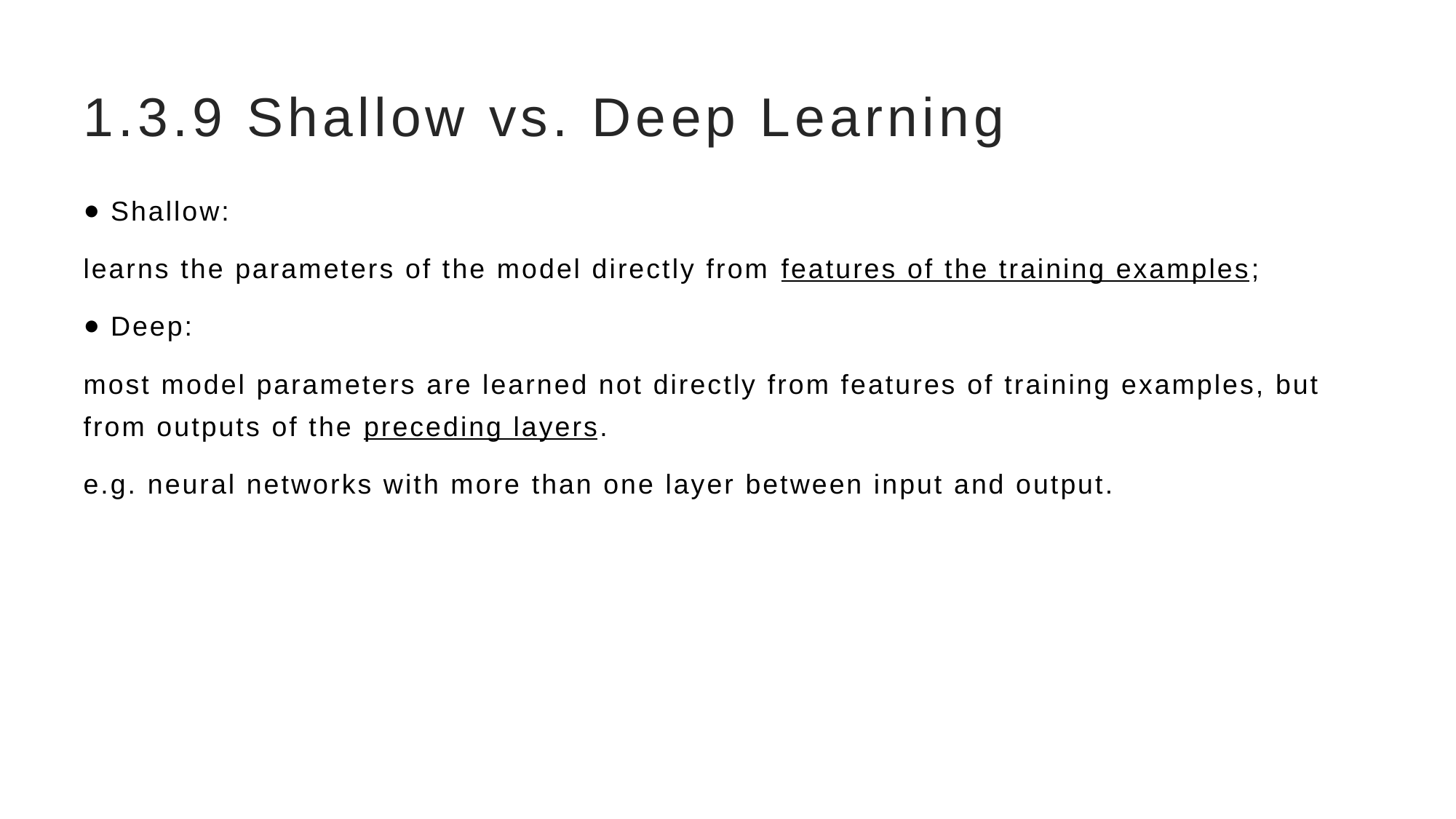

# 1.3.9 Shallow vs. Deep Learning
Shallow:
learns the parameters of the model directly from features of the training examples;
Deep:
most model parameters are learned not directly from features of training examples, but from outputs of the preceding layers.
e.g. neural networks with more than one layer between input and output.